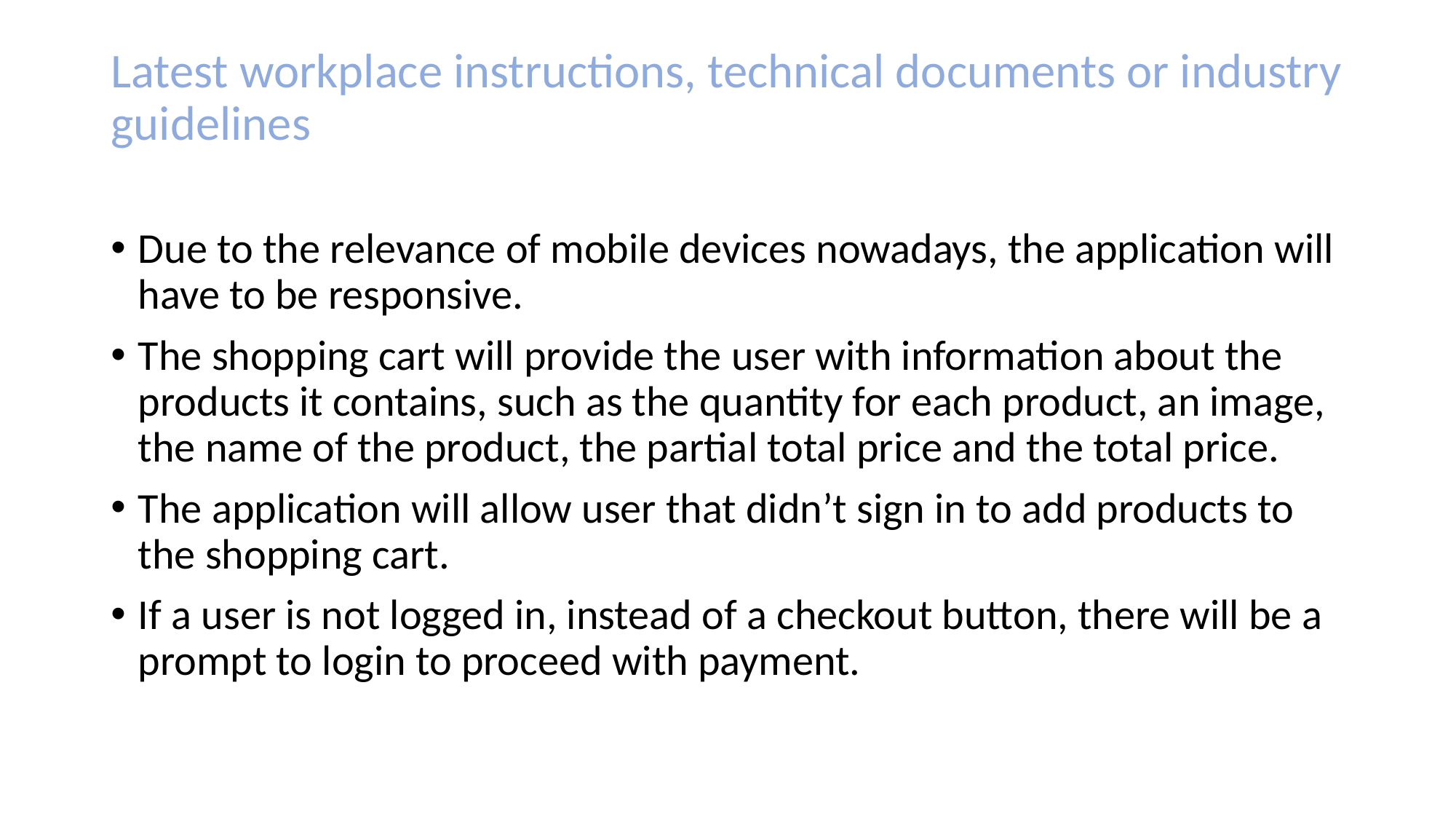

Latest workplace instructions, technical documents or industry guidelines

Due to the relevance of mobile devices nowadays, the application will have to be responsive.
The shopping cart will provide the user with information about the products it contains, such as the quantity for each product, an image, the name of the product, the partial total price and the total price.
The application will allow user that didn’t sign in to add products to the shopping cart.
If a user is not logged in, instead of a checkout button, there will be a prompt to login to proceed with payment.